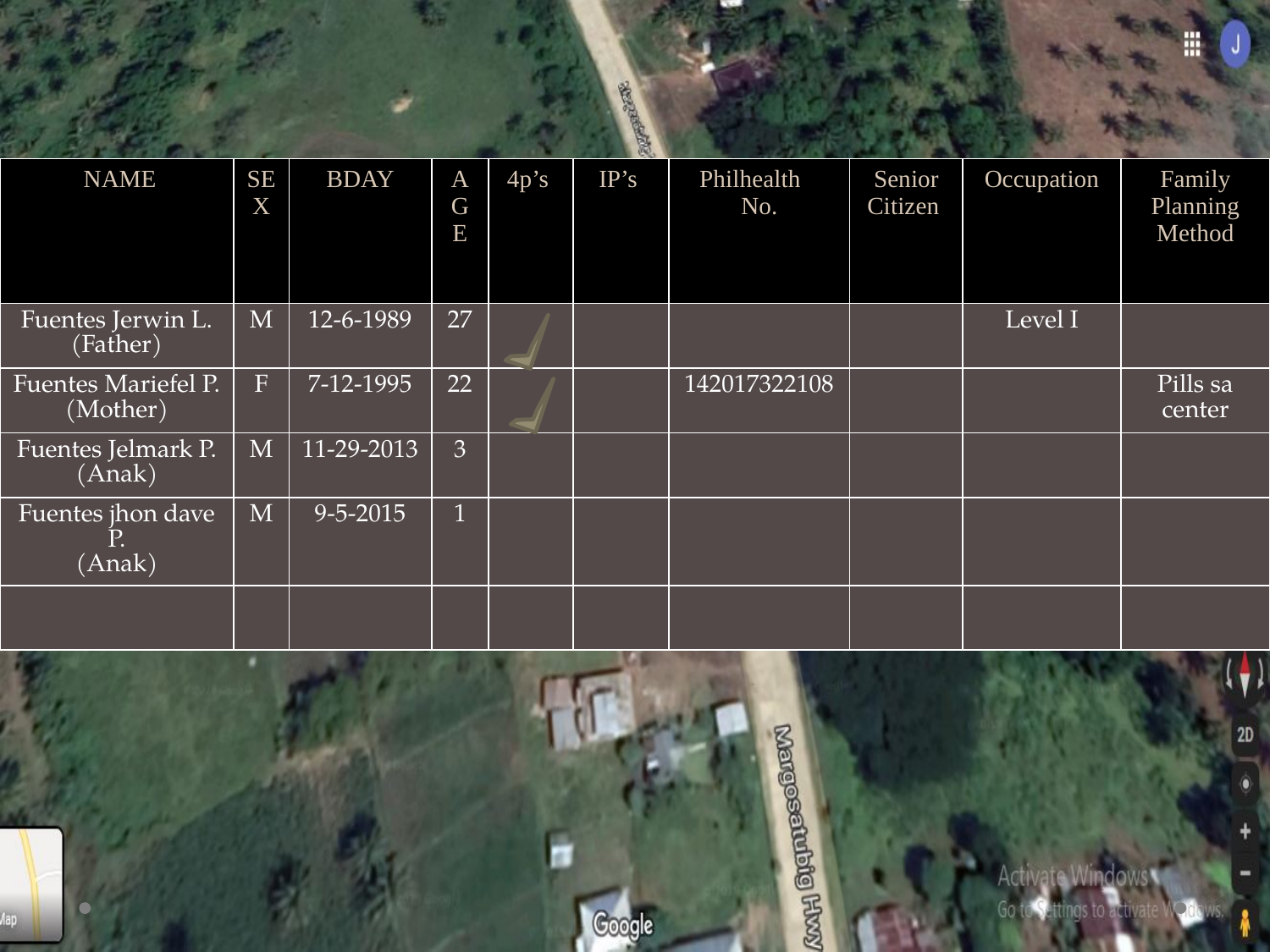

| NAME | SEX | BDAY | AGE | 4p’s | IP’s | Philhealth No. | Senior Citizen | Occupation | Family Planning Method |
| --- | --- | --- | --- | --- | --- | --- | --- | --- | --- |
| Fuentes Jerwin L. (Father) | M | 12-6-1989 | 27 |  |  |  |  | Level I |  |
| Fuentes Mariefel P. (Mother) | F | 7-12-1995 | 22 |  |  | 142017322108 |  |  | Pills sa center |
| Fuentes Jelmark P. (Anak) | M | 11-29-2013 | 3 |  |  |  |  |  |  |
| Fuentes jhon dave P. (Anak) | M | 9-5-2015 | 1 |  |  |  |  |  |  |
|  |  |  |  |  |  |  |  |  |  |